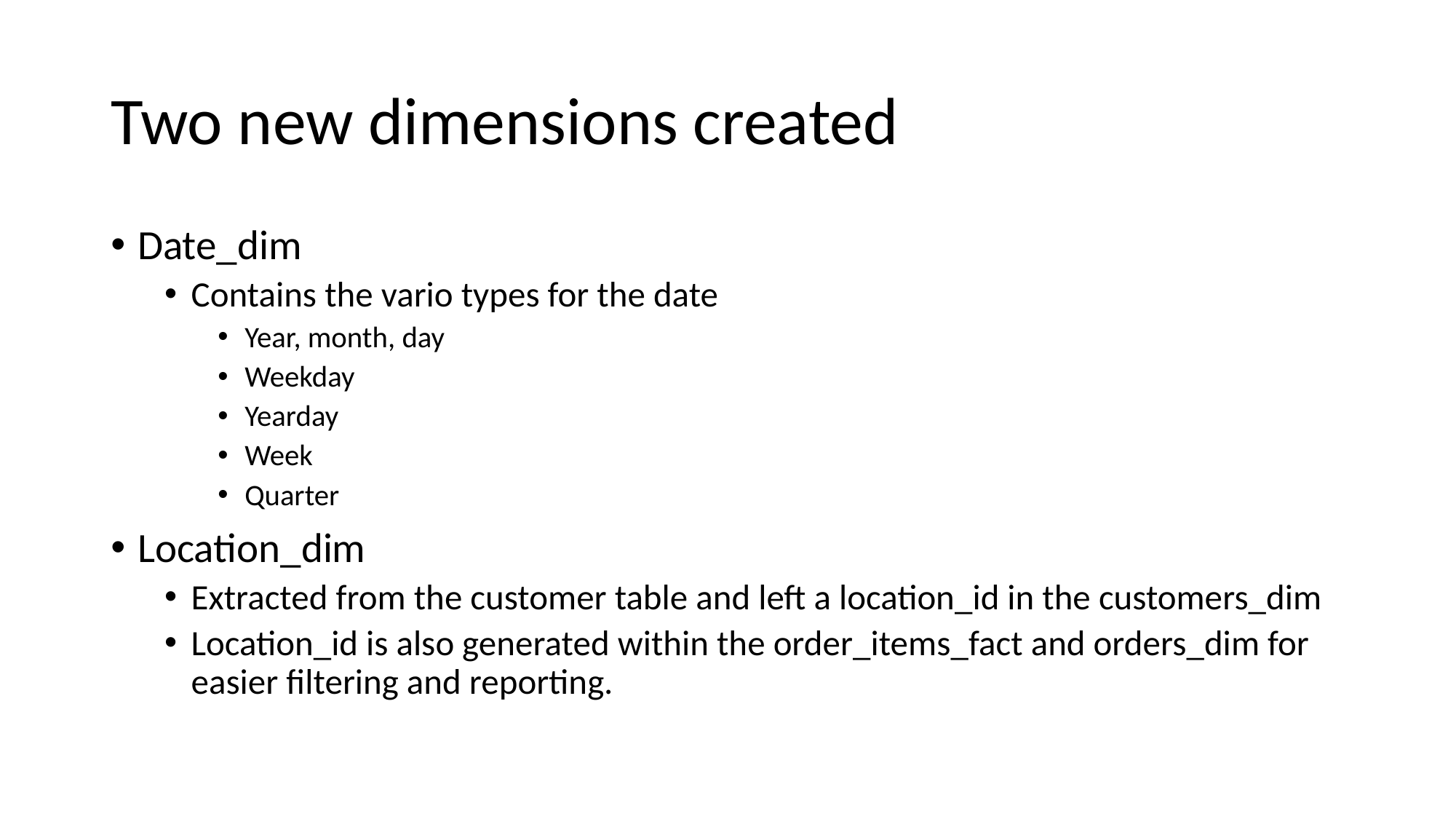

# Two new dimensions created
Date_dim
Contains the vario types for the date
Year, month, day
Weekday
Yearday
Week
Quarter
Location_dim
Extracted from the customer table and left a location_id in the customers_dim
Location_id is also generated within the order_items_fact and orders_dim for easier filtering and reporting.